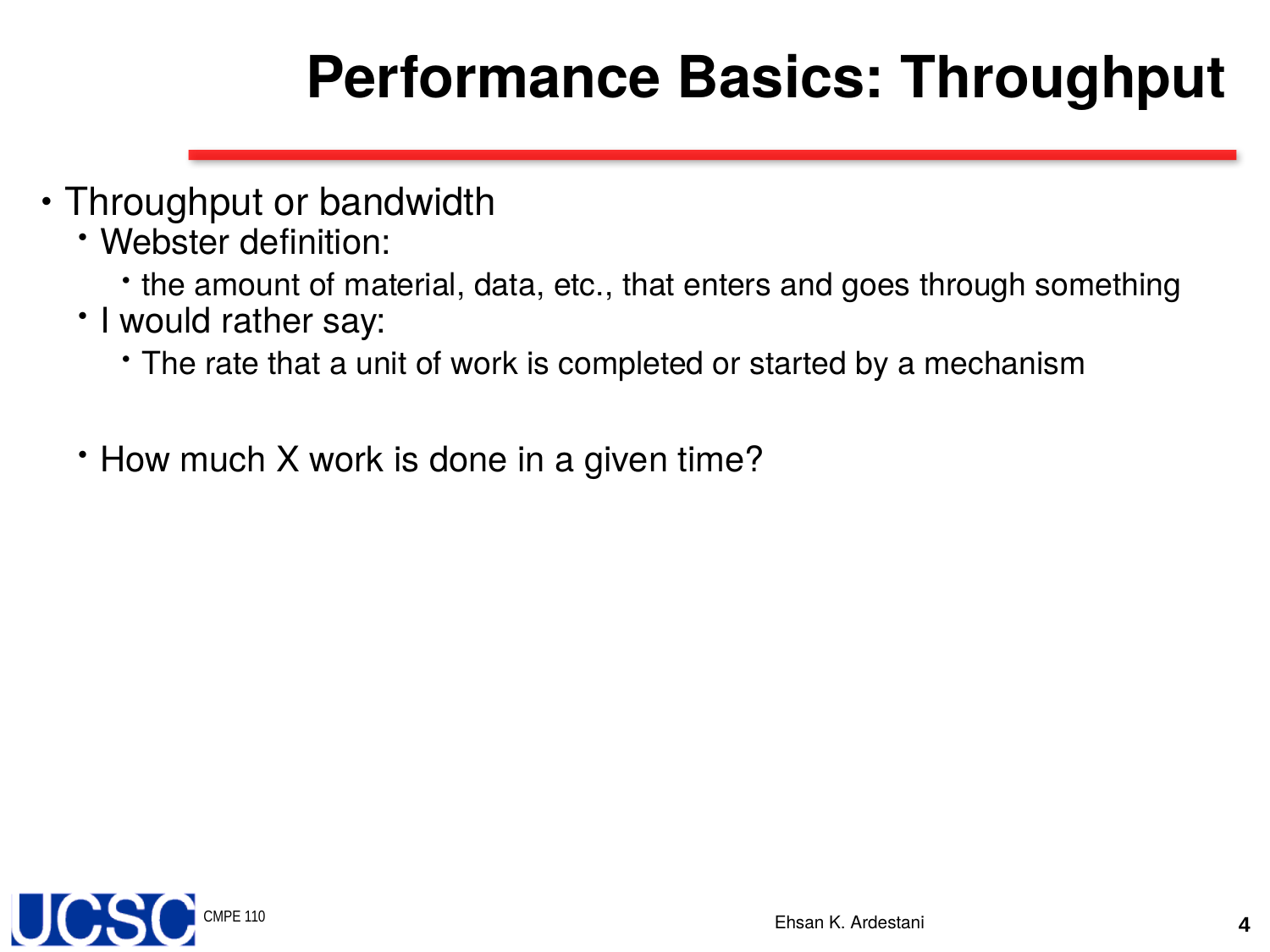

# Performance Basics: Throughput
Throughput or bandwidth
Webster definition:
the amount of material, data, etc., that enters and goes through something
I would rather say:
The rate that a unit of work is completed or started by a mechanism

How much X work is done in a given time?

4